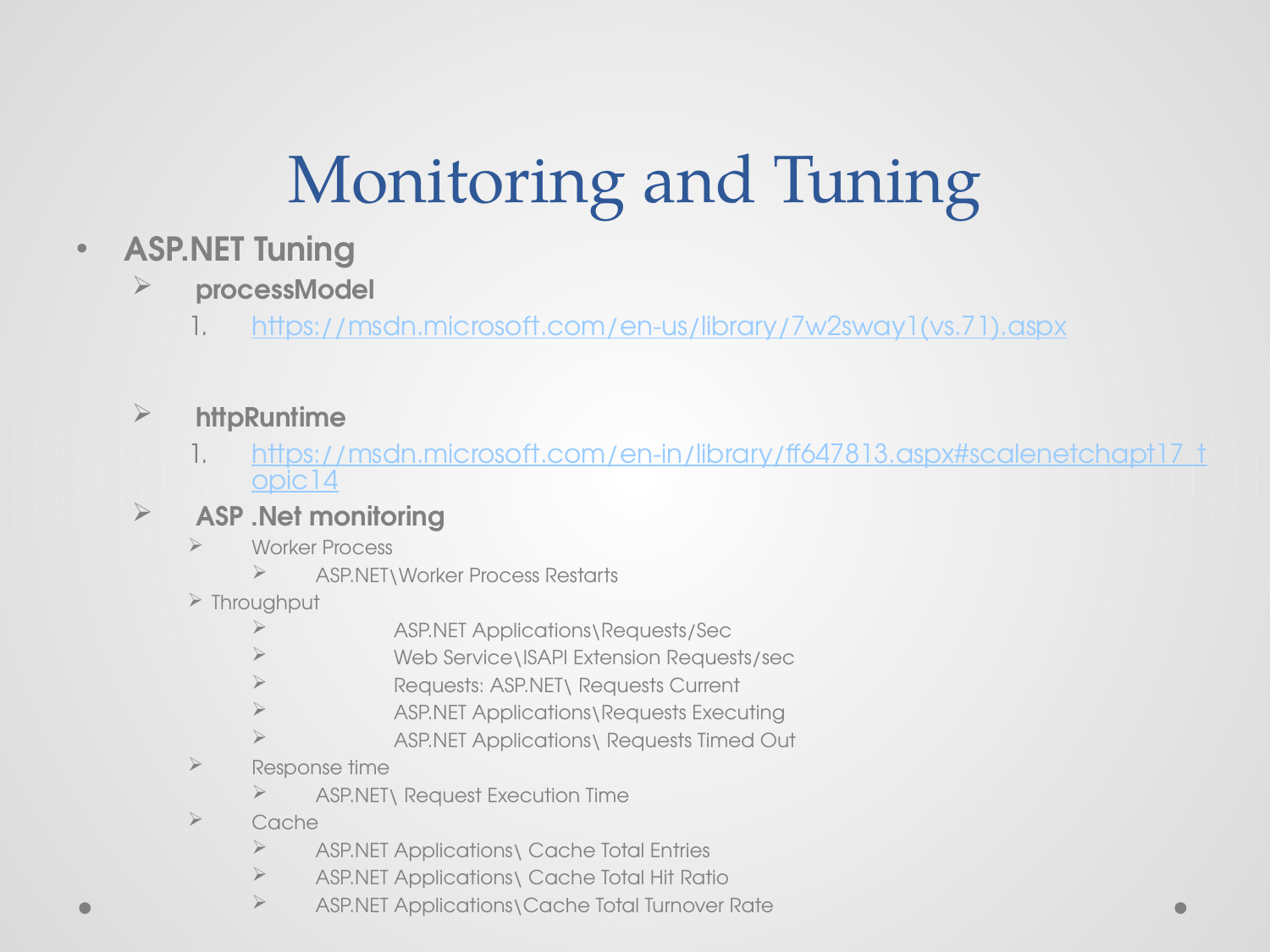

# Monitoring and Tuning
ASP.NET Tuning
processModel
https://msdn.microsoft.com/en-us/library/7w2sway1(vs.71).aspx

httpRuntime
https://msdn.microsoft.com/en-in/library/ff647813.aspx#scalenetchapt17_topic14
ASP .Net monitoring
Worker Process
ASP.NET\Worker Process Restarts
Throughput
	ASP.NET Applications\Requests/Sec
	Web Service\ISAPI Extension Requests/sec
	Requests: ASP.NET\ Requests Current
	ASP.NET Applications\Requests Executing
	ASP.NET Applications\ Requests Timed Out
Response time
ASP.NET\ Request Execution Time
Cache
ASP.NET Applications\ Cache Total Entries
ASP.NET Applications\ Cache Total Hit Ratio
ASP.NET Applications\Cache Total Turnover Rate